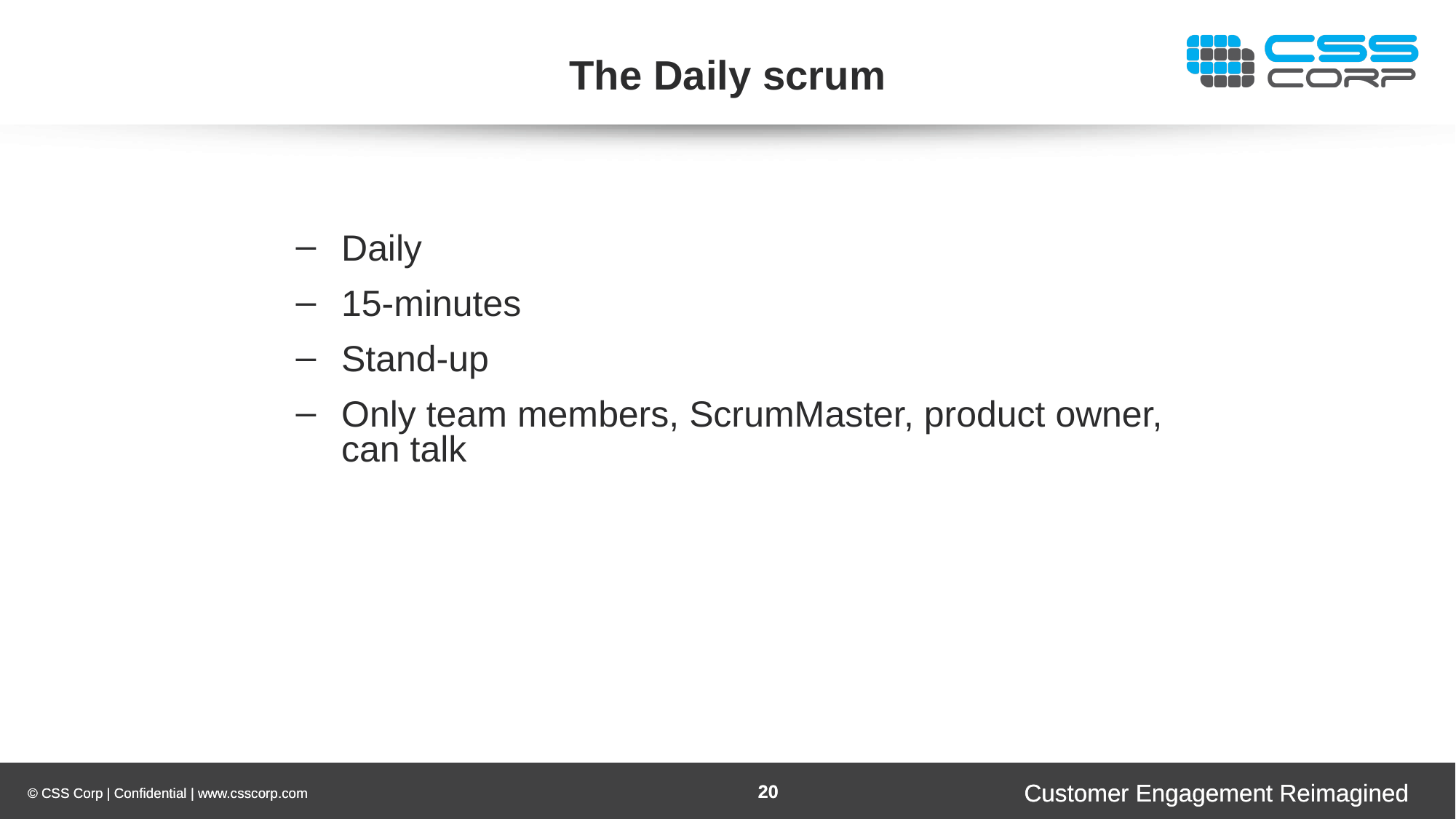

# The Daily scrum
Parameters
Daily
15-minutes
Stand-up
Only team members, ScrumMaster, product owner, can talk
Helps avoid other unnecessary meetings